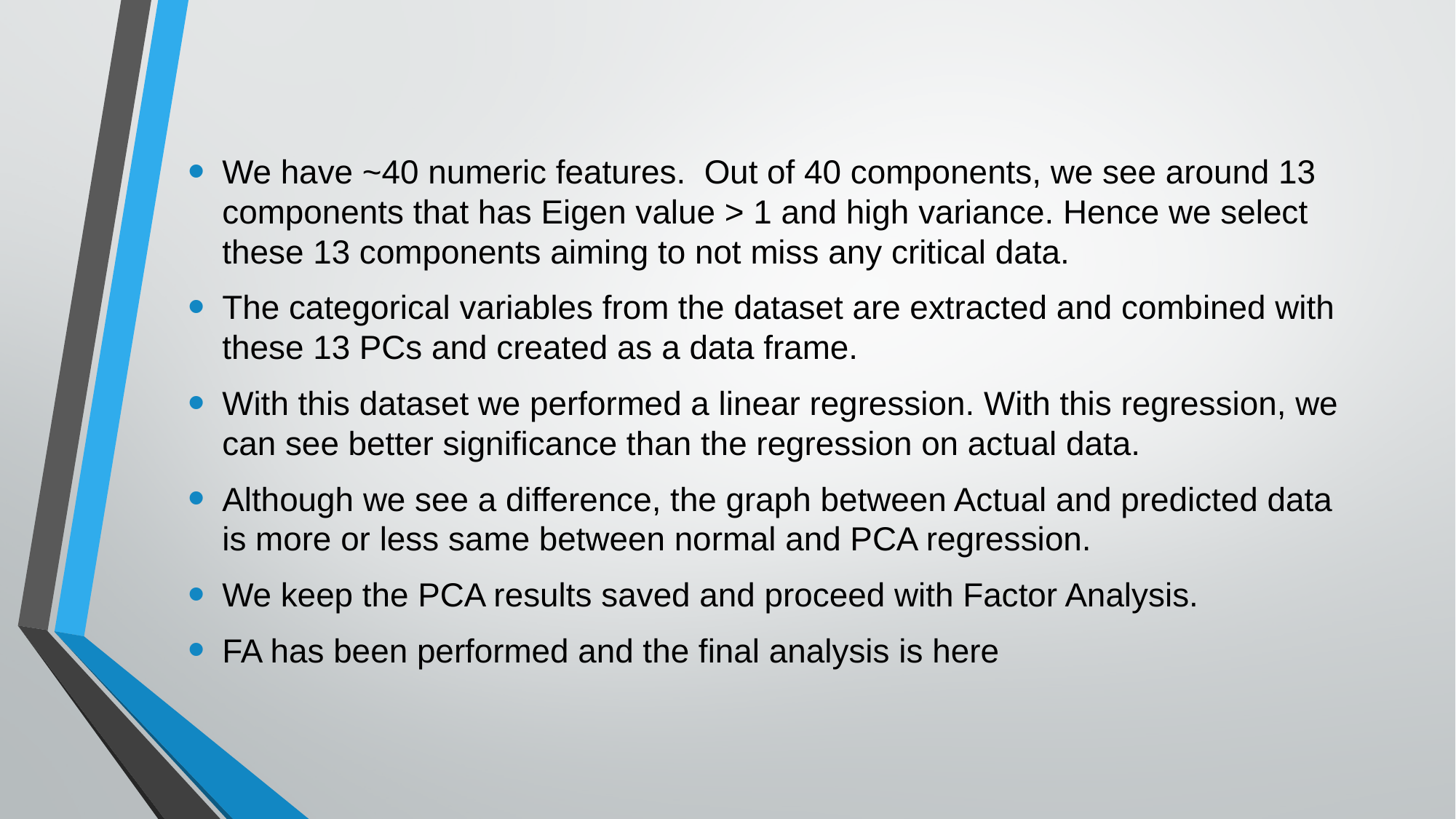

We have ~40 numeric features.  Out of 40 components, we see around 13 components that has Eigen value > 1 and high variance. Hence we select these 13 components aiming to not miss any critical data.
The categorical variables from the dataset are extracted and combined with these 13 PCs and created as a data frame.
With this dataset we performed a linear regression. With this regression, we can see better significance than the regression on actual data.
Although we see a difference, the graph between Actual and predicted data is more or less same between normal and PCA regression.
We keep the PCA results saved and proceed with Factor Analysis.
FA has been performed and the final analysis is here